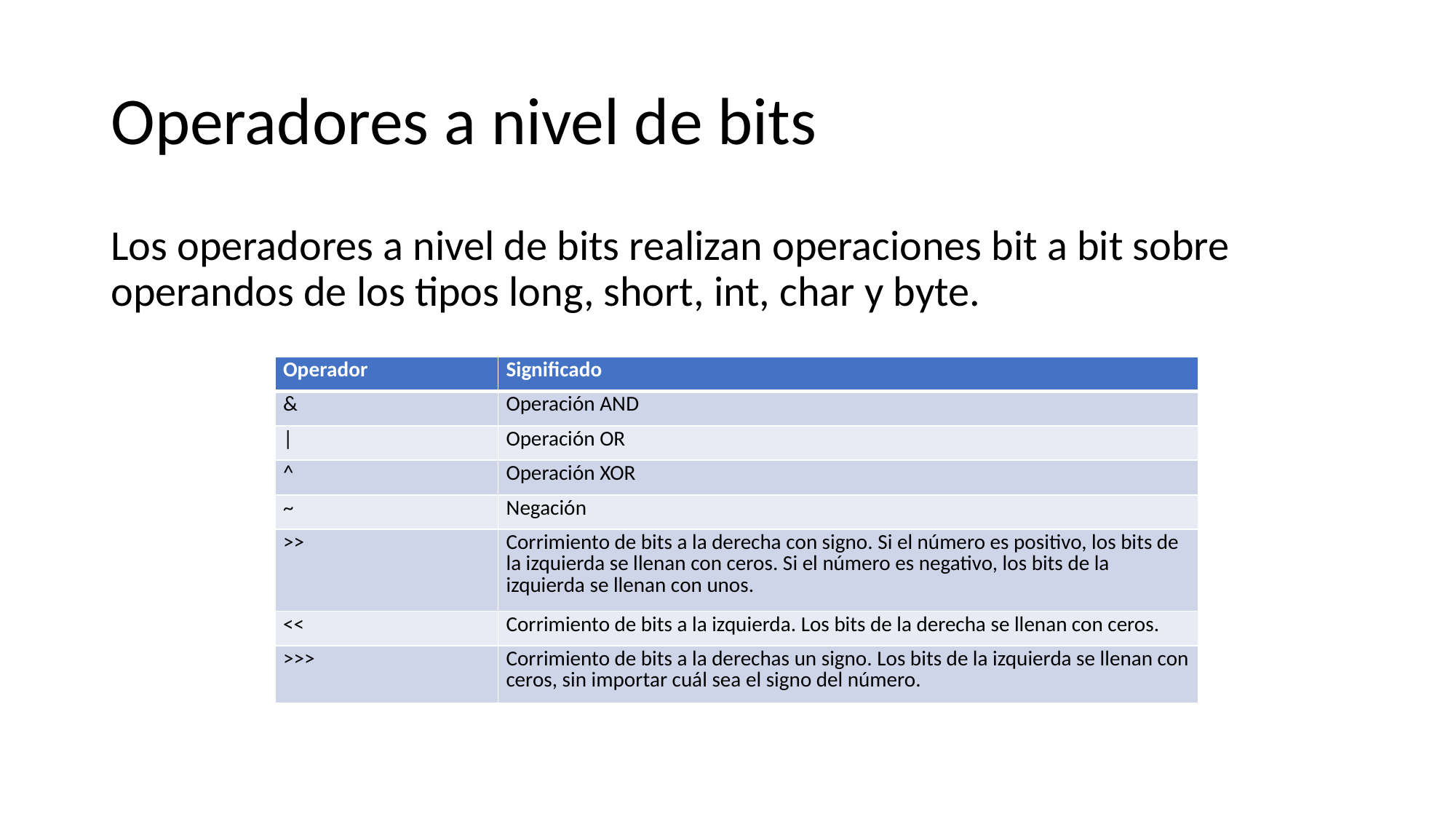

# Operadores a nivel de bits
Los operadores a nivel de bits realizan operaciones bit a bit sobre operandos de los tipos long, short, int, char y byte.

| Operador | Significado |
| --- | --- |
| & | Operación AND |
| | | Operación OR |
| ^ | Operación XOR |
| ~ | Negación |
| >> | Corrimiento de bits a la derecha con signo. Si el número es positivo, los bits de la izquierda se llenan con ceros. Si el número es negativo, los bits de la izquierda se llenan con unos. |
| << | Corrimiento de bits a la izquierda. Los bits de la derecha se llenan con ceros. |
| >>> | Corrimiento de bits a la derechas un signo. Los bits de la izquierda se llenan con ceros, sin importar cuál sea el signo del número. |